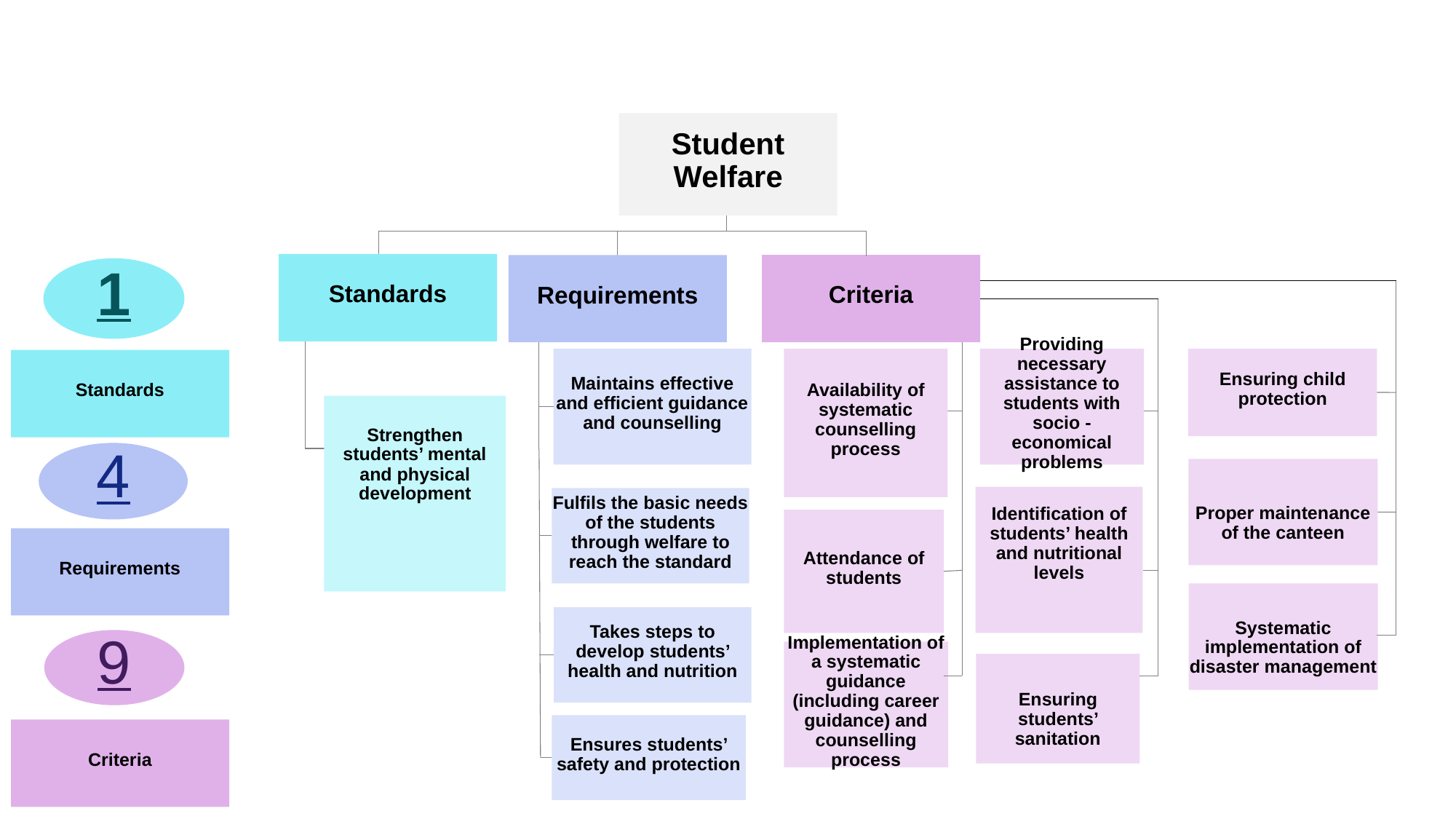

Student Welfare
Standards
Criteria
Requirements
1
Maintains effective and efficient guidance and counselling
Availability of systematic counselling process
Providing necessary assistance to students with socio - economical problems
Ensuring child protection
Standards
Strengthen students’ mental and physical development

4

Proper maintenance of the canteen
Identification of students’ health and nutritional levels

Fulfils the basic needs of the students through welfare to reach the standard
Attendance of students
Requirements

Systematic implementation of disaster management
Takes steps to develop students’ health and nutrition
9
Implementation of a systematic guidance (including career guidance) and counselling process

Ensuring students’ sanitation
Ensures students’ safety and protection
Criteria